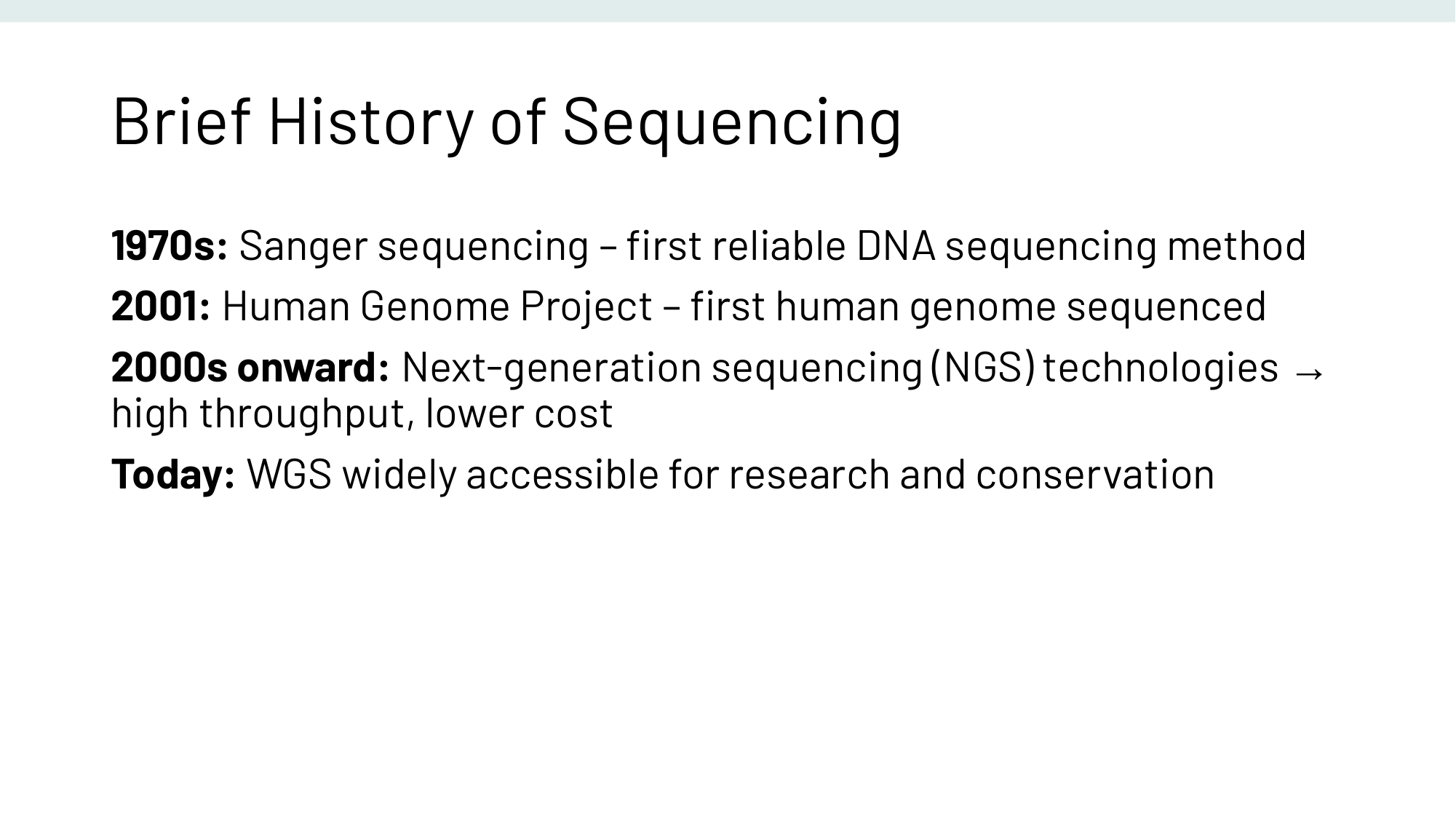

# Brief History of Sequencing
1970s: Sanger sequencing – first reliable DNA sequencing method
2001: Human Genome Project – first human genome sequenced
2000s onward: Next-generation sequencing (NGS) technologies → high throughput, lower cost
Today: WGS widely accessible for research and conservation